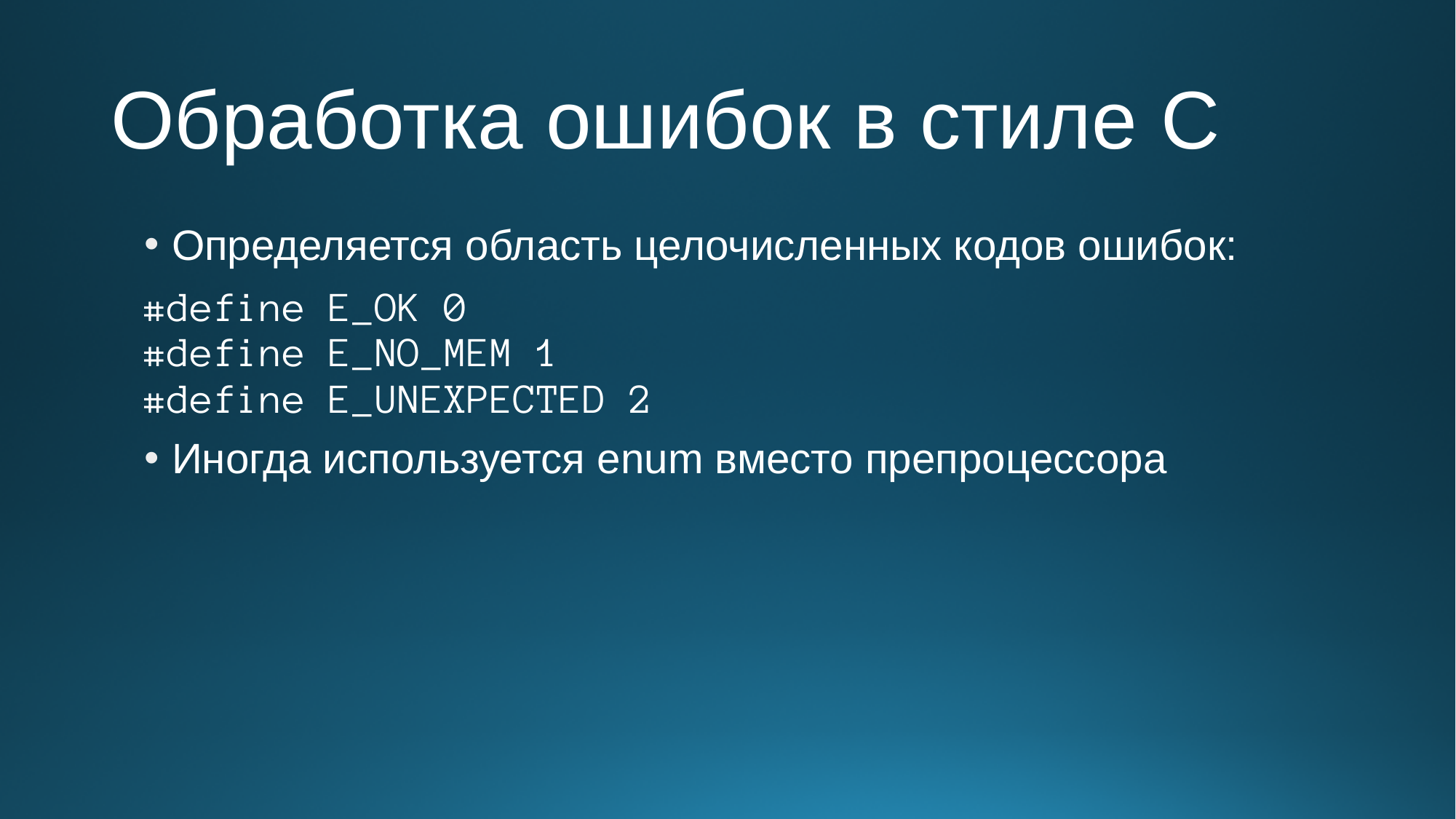

# Обработка ошибок в стиле C
Определяется область целочисленных кодов ошибок:
#define E_OK 0
#define E_NO_MEM 1
#define E_UNEXPECTED 2
Иногда используется enum вместо препроцессора